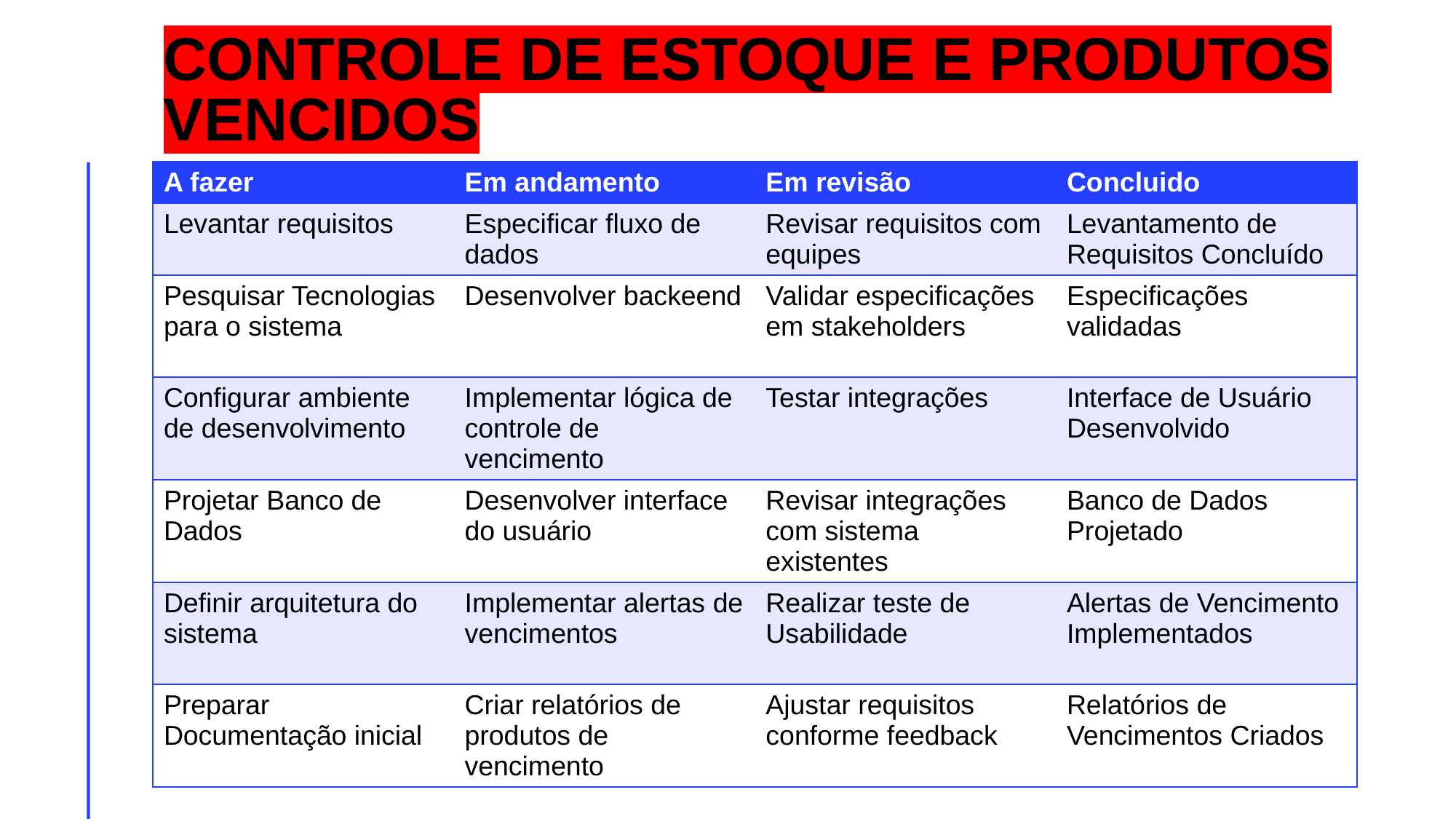

# Controle de estoque e produtos vencidos
| A fazer | Em andamento | Em revisão | Concluido |
| --- | --- | --- | --- |
| Levantar requisitos | Especificar fluxo de dados | Revisar requisitos com equipes | Levantamento de Requisitos Concluído |
| Pesquisar Tecnologias para o sistema | Desenvolver backeend | Validar especificações em stakeholders | Especificações validadas |
| Configurar ambiente de desenvolvimento | Implementar lógica de controle de vencimento | Testar integrações | Interface de Usuário Desenvolvido |
| Projetar Banco de Dados | Desenvolver interface do usuário | Revisar integrações com sistema existentes | Banco de Dados Projetado |
| Definir arquitetura do sistema | Implementar alertas de vencimentos | Realizar teste de Usabilidade | Alertas de Vencimento Implementados |
| Preparar Documentação inicial | Criar relatórios de produtos de vencimento | Ajustar requisitos conforme feedback | Relatórios de Vencimentos Criados |